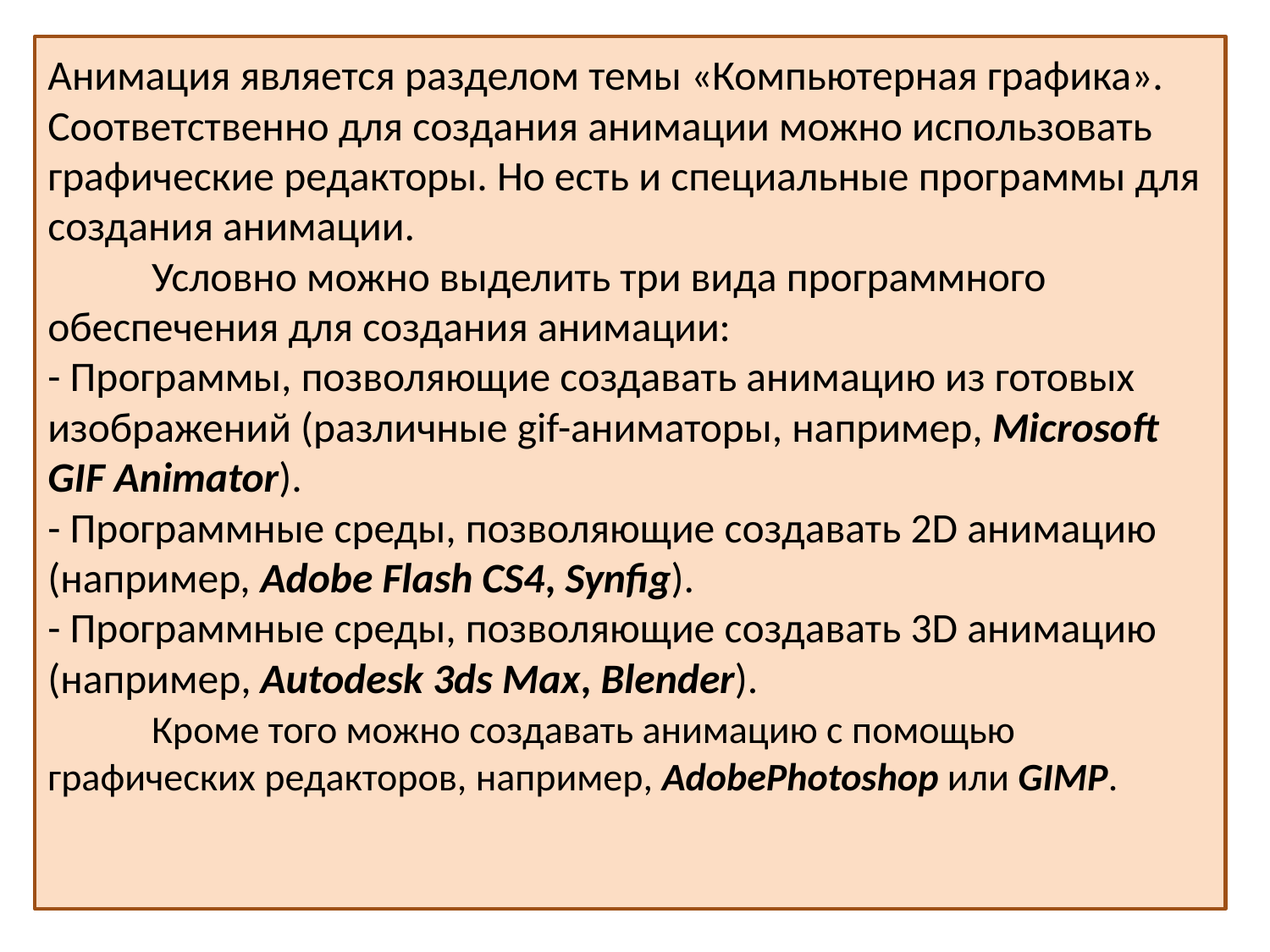

# Анимация является разделом темы «Компьютерная графика». Соответственно для создания анимации можно использовать графические редакторы. Но есть и специальные программы для создания анимации. Условно можно выделить три вида программного обеспечения для создания анимации: - Программы, позволяющие создавать анимацию из готовых изображений (различные gif-аниматоры, например, Microsoft GIF Animator). - Программные среды, позволяющие создавать 2D анимацию (например, Adobe Flash CS4, Synfig). - Программные среды, позволяющие создавать 3D анимацию (например, Autodesk 3ds Max, Blender). Кроме того можно создавать анимацию с помощью графических редакторов, например, AdobePhotoshop или GIMP.